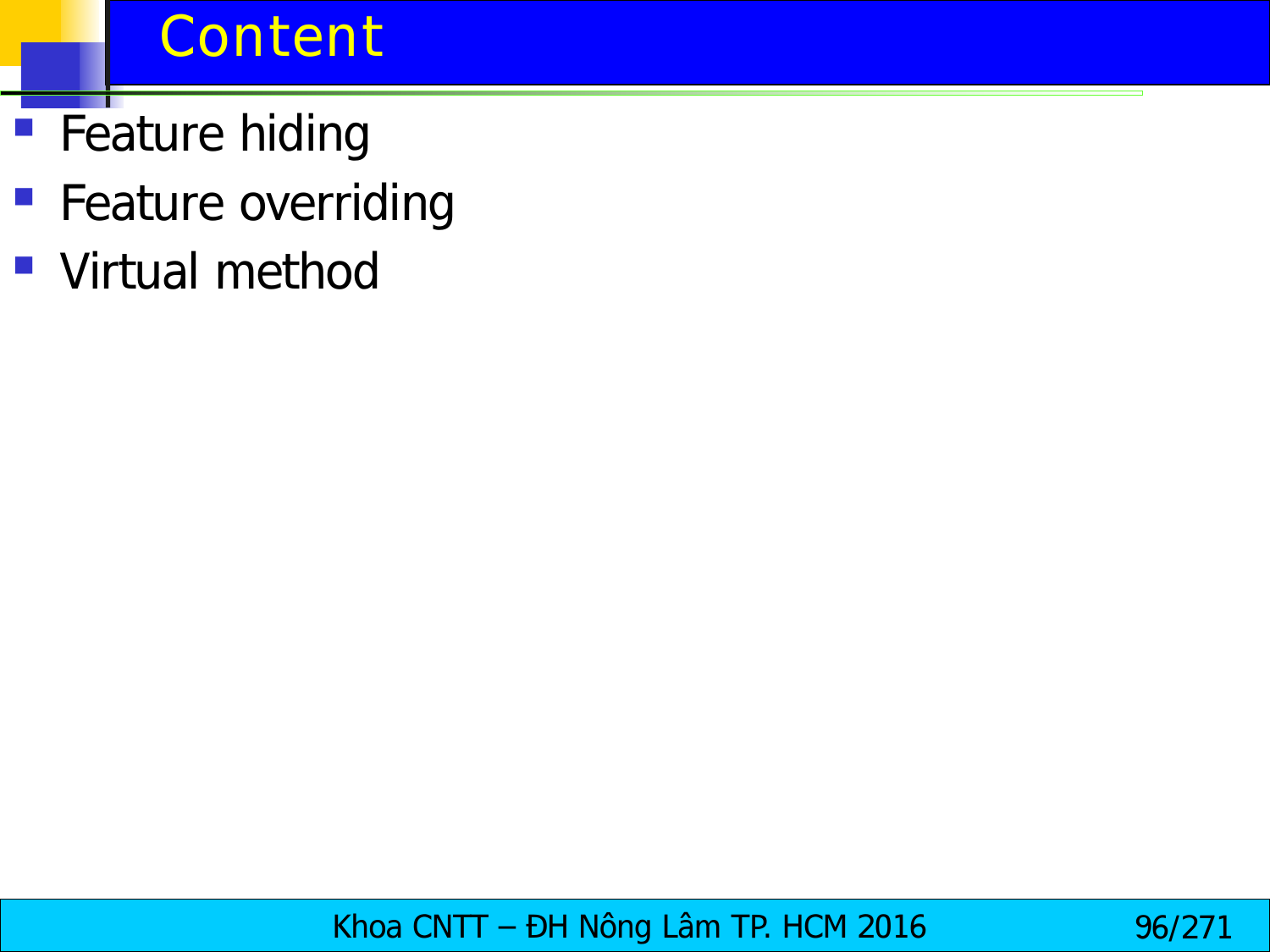

# Content
Feature hiding
Feature overriding
Virtual method